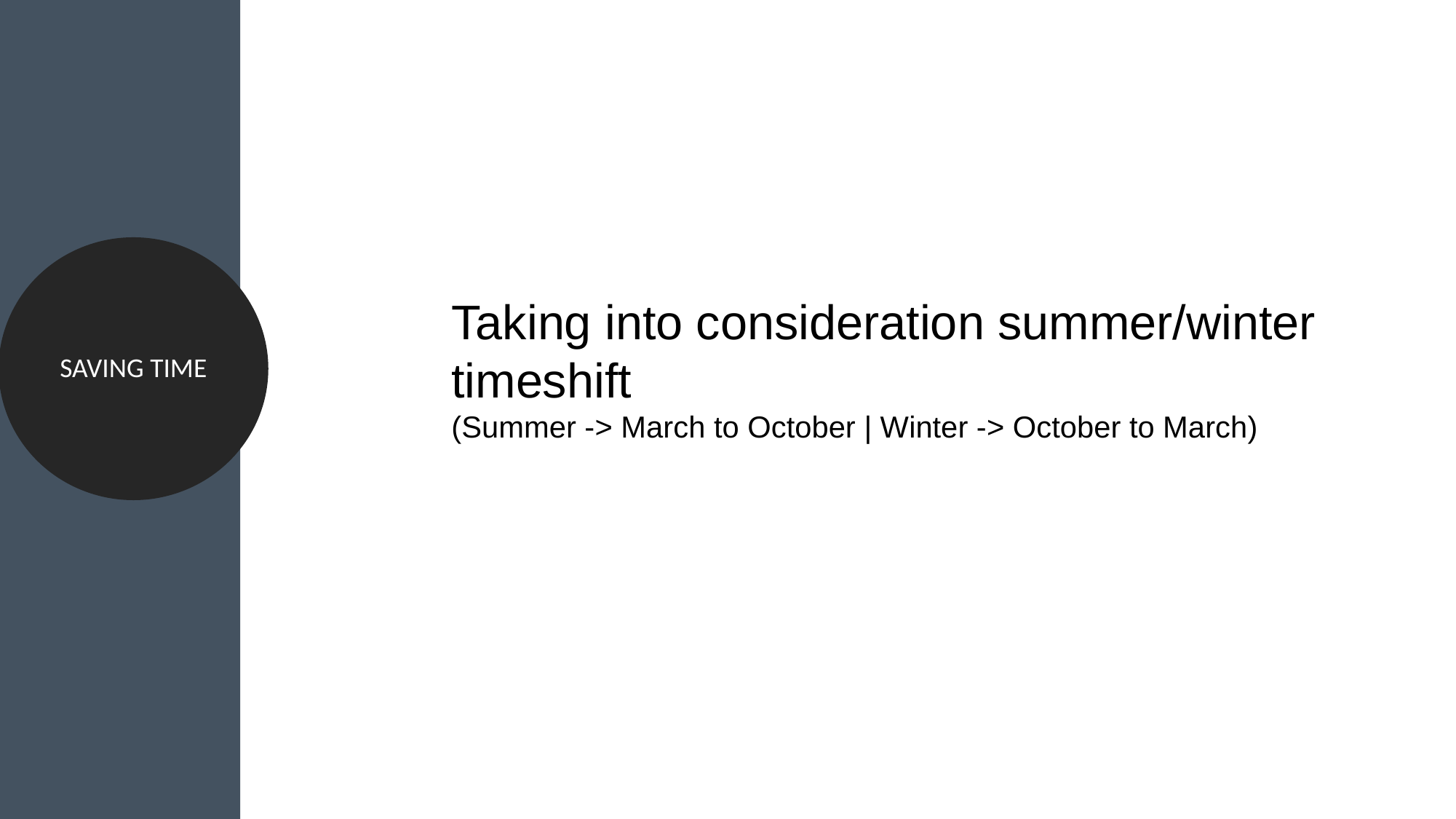

SAVING TIME
Taking into consideration summer/winter timeshift
(Summer -> March to October | Winter -> October to March)